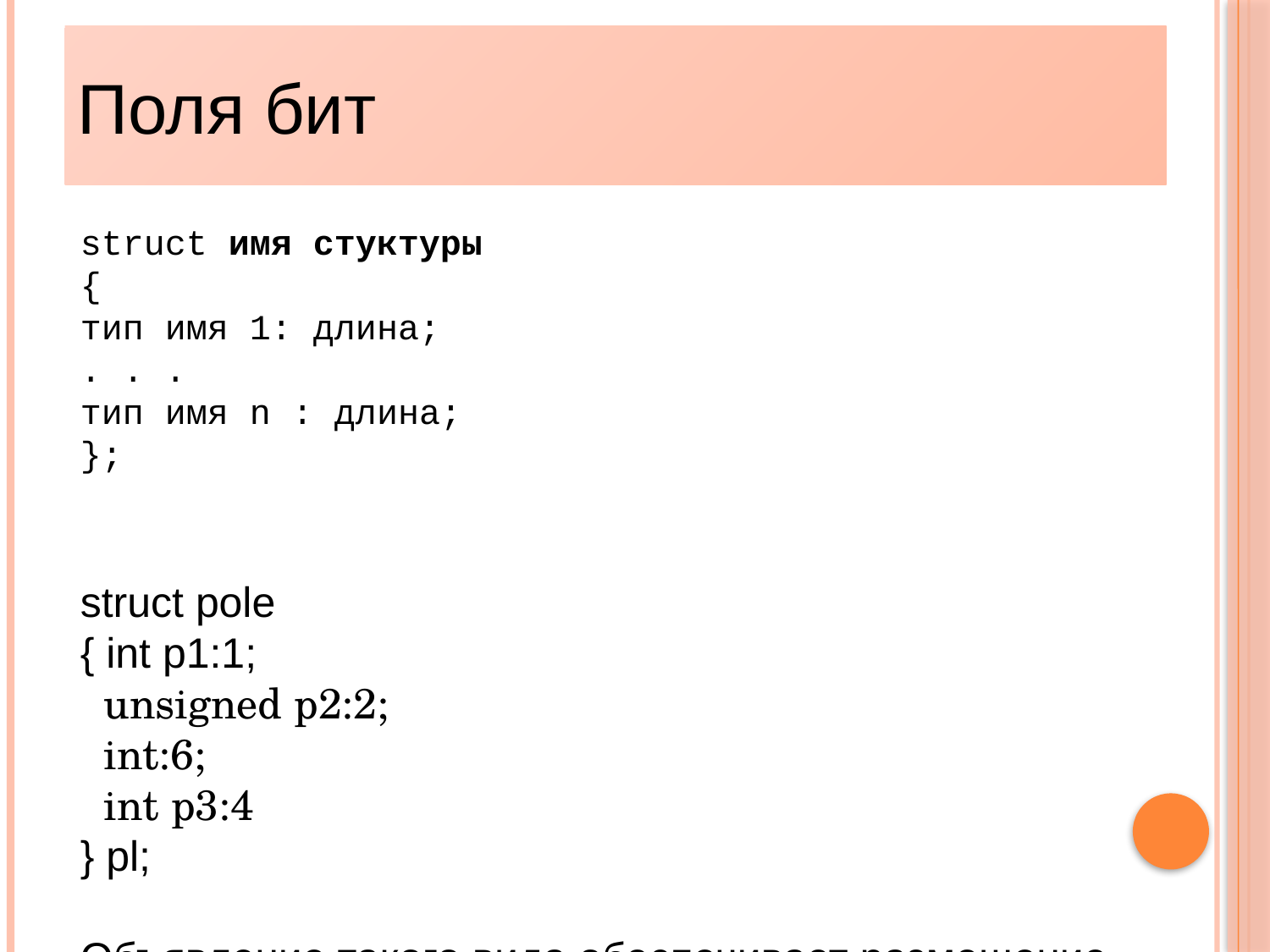

Поля бит
33
struct имя стуктуры
{
тип имя 1: длина;
. . .
тип имя n : длина;
};

struct pole
{ int p1:1;
  unsigned p2:2;
  int:6;
  int p3:4
} pl;

Объявление такого вида обеспечивает размещение стуктуры (полей бит) в памяти следующим образом. В полях типа signed крайний левый бит является знаковым. Таким образом, поле signed int p:1 может быть использовано для хранения значений -1 и 0, так как любое не нулевое значение поля p будет интерпретироваться как -1. Поле signed int p:2, в отличие от int p:1, может принимать три значения -1,0,1. В объявлении структуры имеется еще два поля (int:6; int p3:4). Первое указывает, что структура содержит 6 неиспользуемых бит, второе предназначено для чисел в диапазоне от –7 до 7.

В Borland С самый левый бит является знаковым. Поля могут не иметь имени; с помощью безымянного поля (задаваемого только двоеточием и шириной) организуется пропуск требуемого количества разрядов. Ширина равная нулю, используется тогда когда необходимо выйти на границу следующего слова.

Все особенности, связанные с использованием полей, например: может ли поле байт перейти границу слова, зависят от аппаратной реализации.
При определенном удобстве работа с полями может повлечь некоторые трудности. Они связаны, например, с тем, что на одних машинах поля размещаются слева направо, на других - справа налево. Это в свою очередь влечет некоторые трудности при перенесении программ. Поля не могут быть массивами и не имеют адресов и, следовательно, операция & к ним не применима.